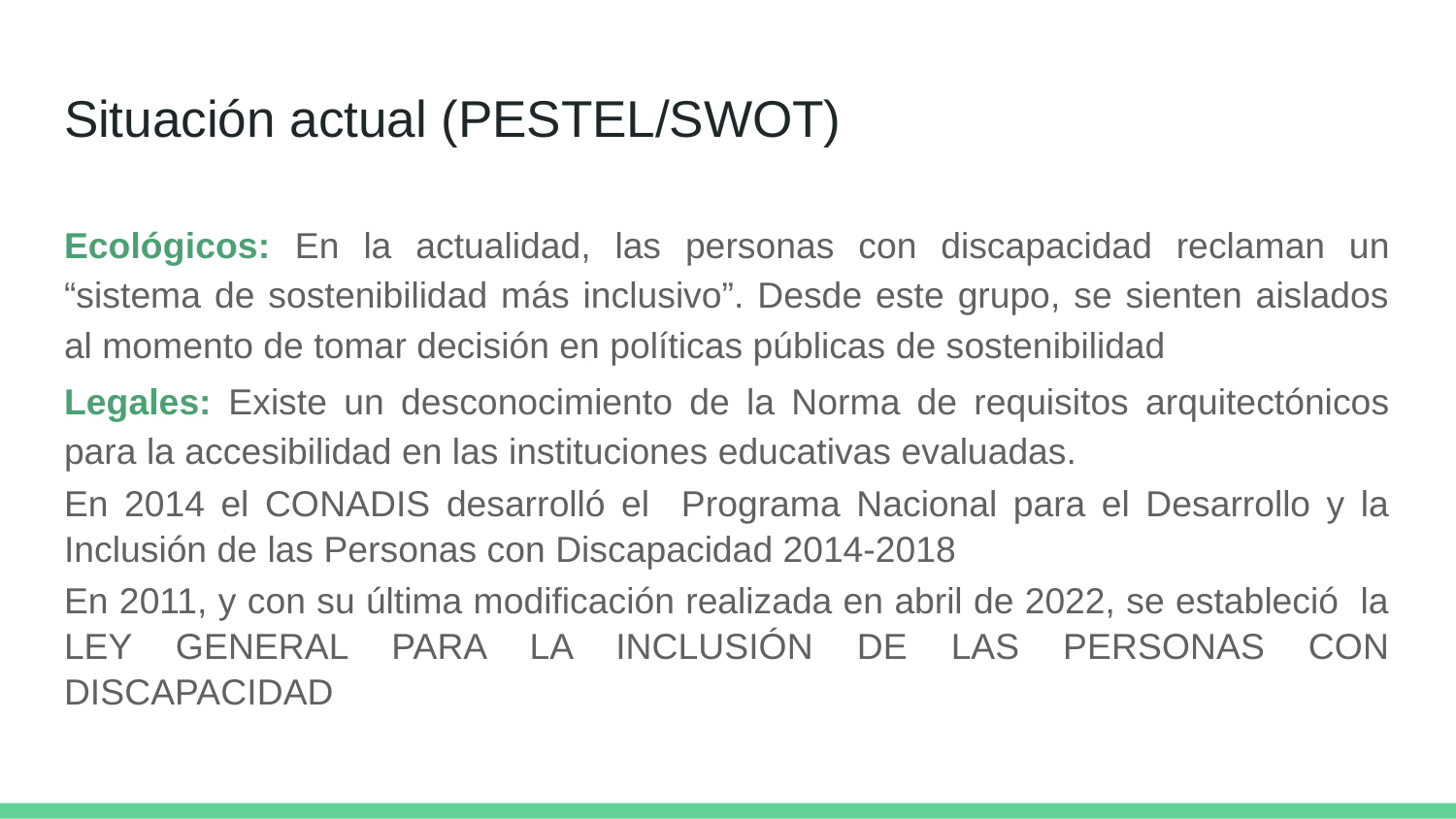

# Situación actual (PESTEL/SWOT)

Ecológicos: En la actualidad, las personas con discapacidad reclaman un “sistema de sostenibilidad más inclusivo”. Desde este grupo, se sienten aislados al momento de tomar decisión en políticas públicas de sostenibilidad
Legales: Existe un desconocimiento de la Norma de requisitos arquitectónicos para la accesibilidad en las instituciones educativas evaluadas.
En 2014 el CONADIS desarrolló el  Programa Nacional para el Desarrollo y la Inclusión de las Personas con Discapacidad 2014-2018
En 2011, y con su última modificación realizada en abril de 2022, se estableció  la LEY GENERAL PARA LA INCLUSIÓN DE LAS PERSONAS CON DISCAPACIDAD